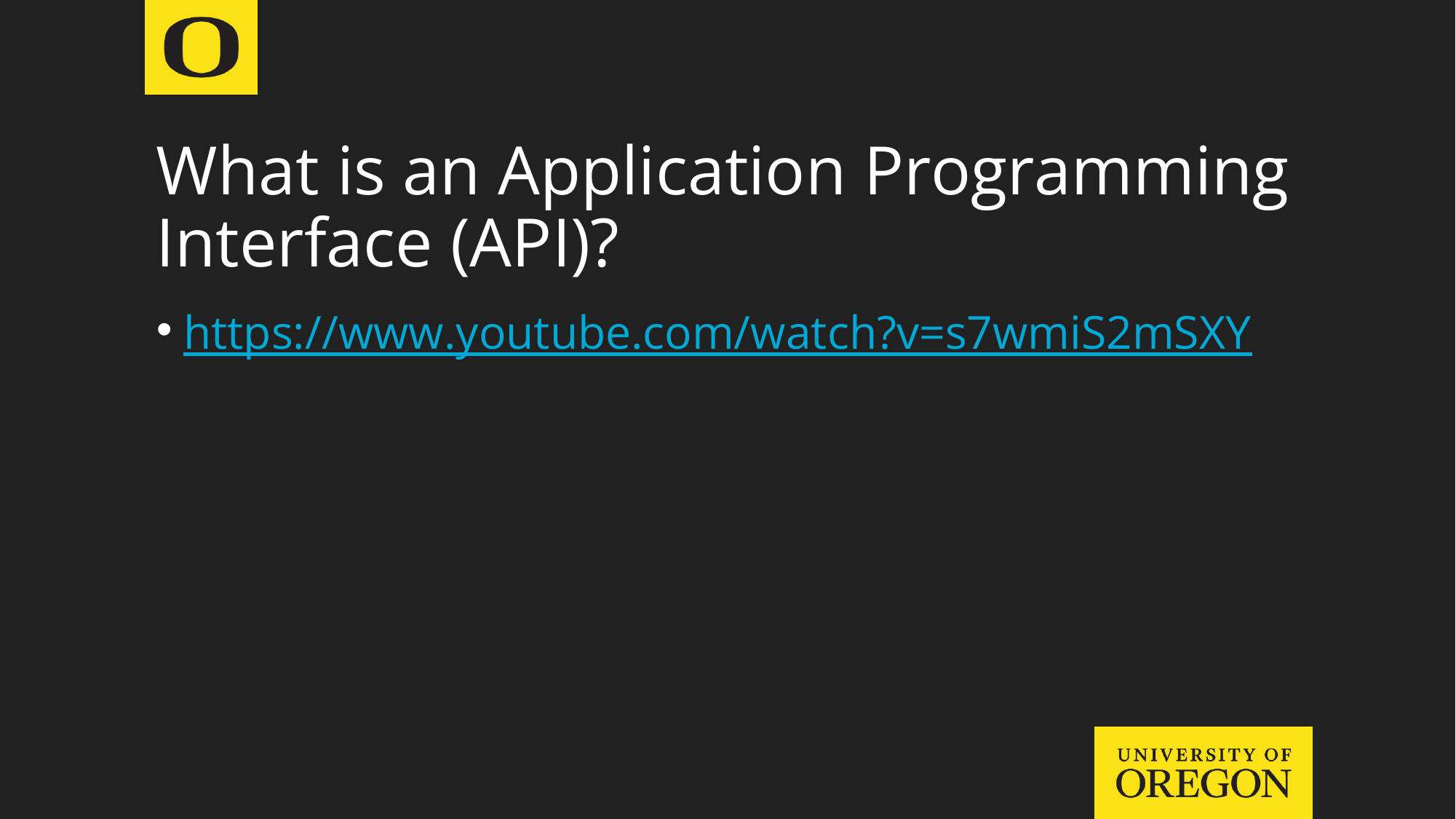

# What is an Application Programming Interface (API)?
https://www.youtube.com/watch?v=s7wmiS2mSXY